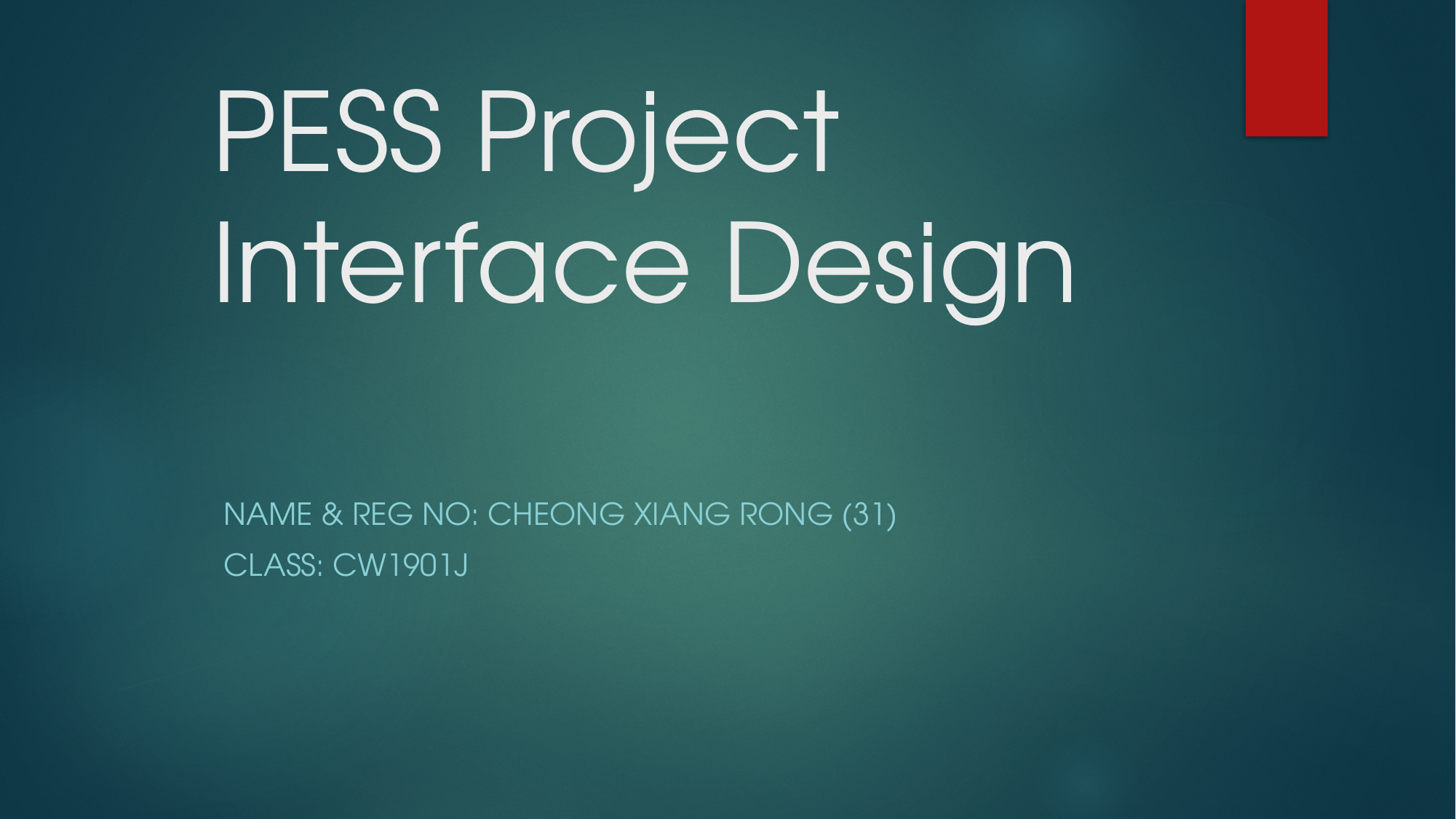

# PESS Project Interface Design
Name & Reg No: Cheong Xiang Rong (31)
Class: CW1901J